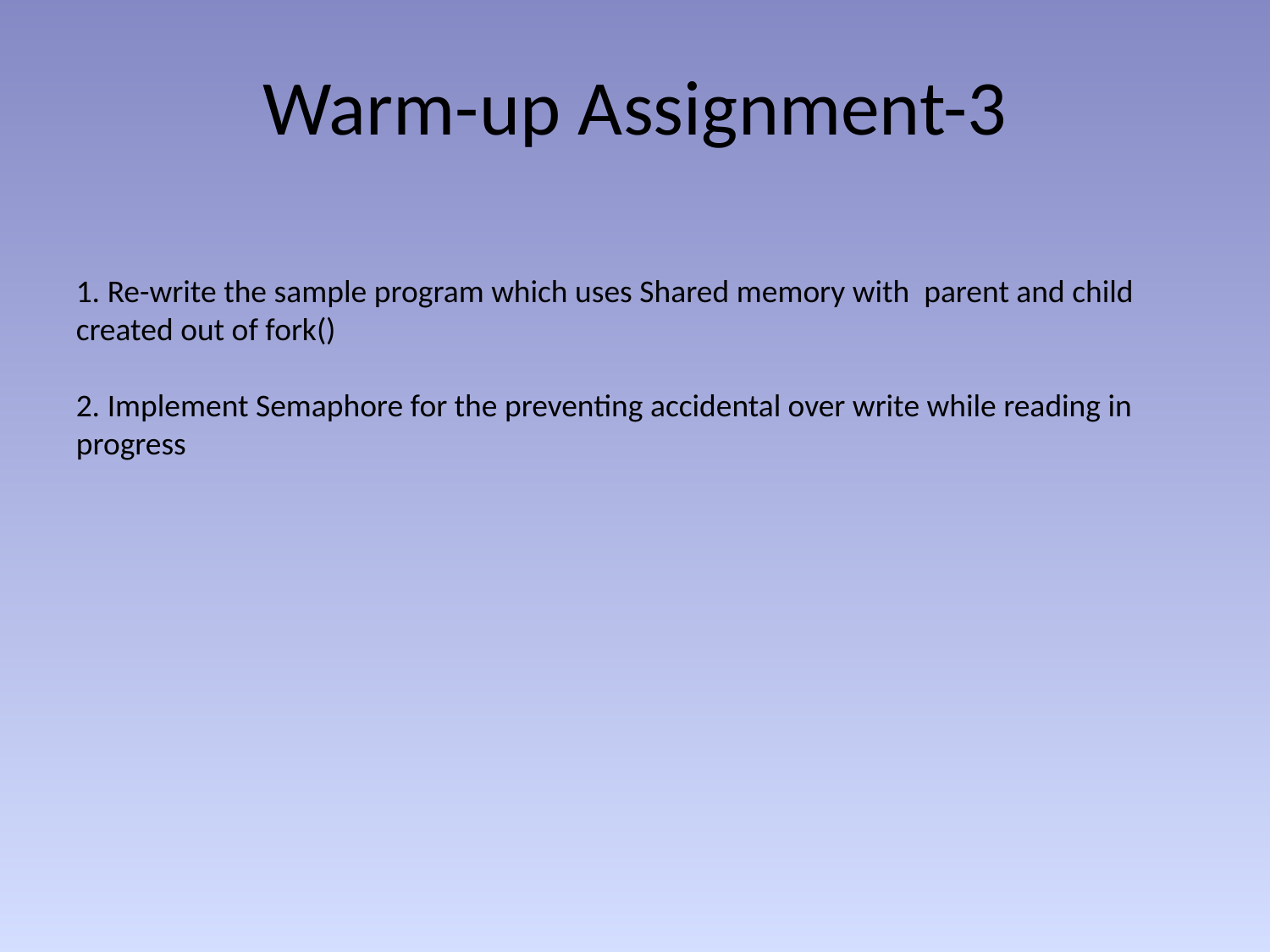

# Warm-up Assignment-3
1. Re-write the sample program which uses Shared memory with  parent and child created out of fork()

2. Implement Semaphore for the preventing accidental over write while reading in progress